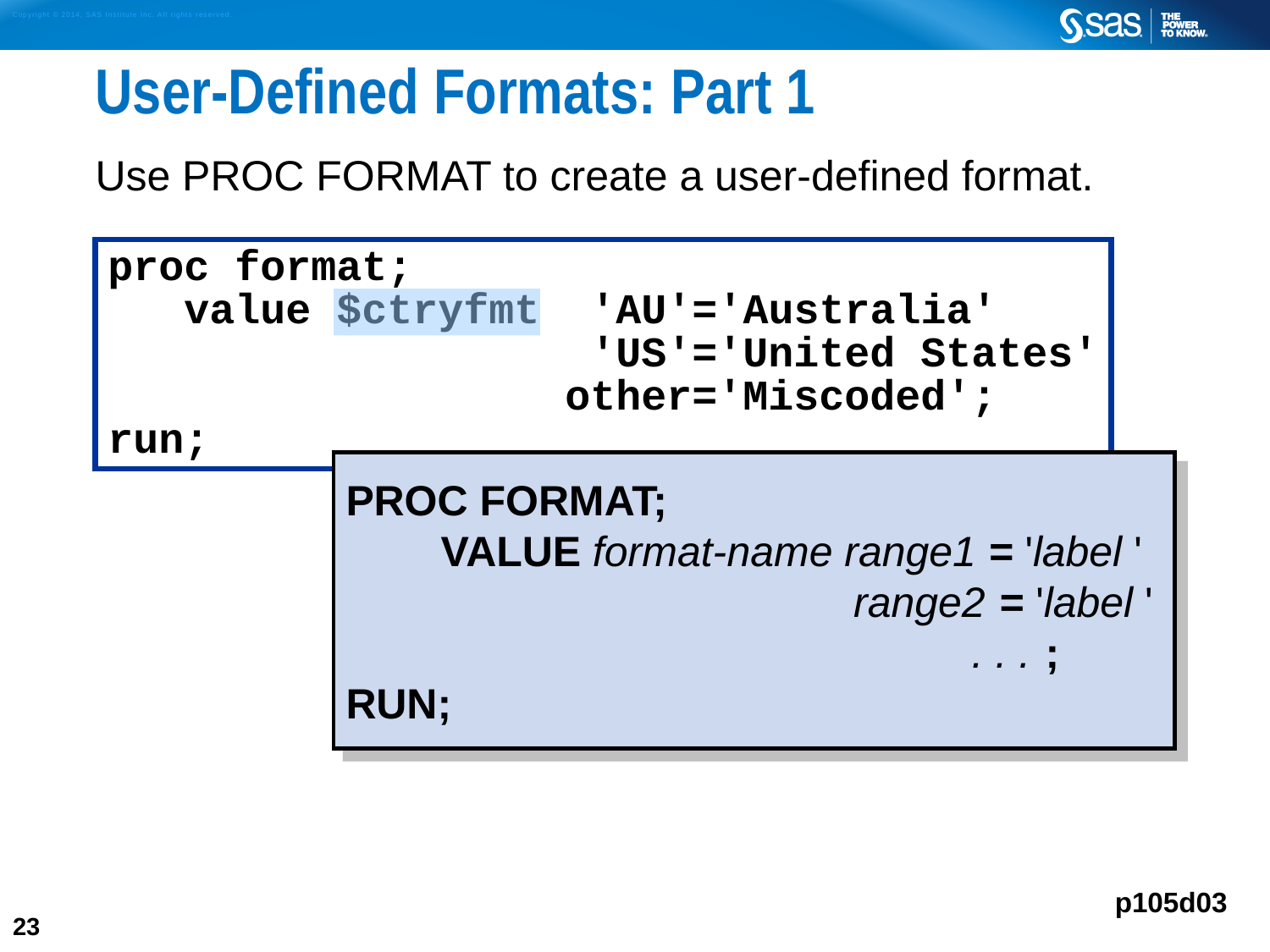

# User-Defined Formats: Part 1
Use PROC FORMAT to create a user-defined format.
proc format;
   value $ctryfmt  'AU'='Australia'
                   'US'='United States'
                  other='Miscoded';
run;

PROC FORMAT;
        VALUE format-name range1 = 'label '
                                           range2 = 'label '
                                                     . . . ;
RUN;
p105d03